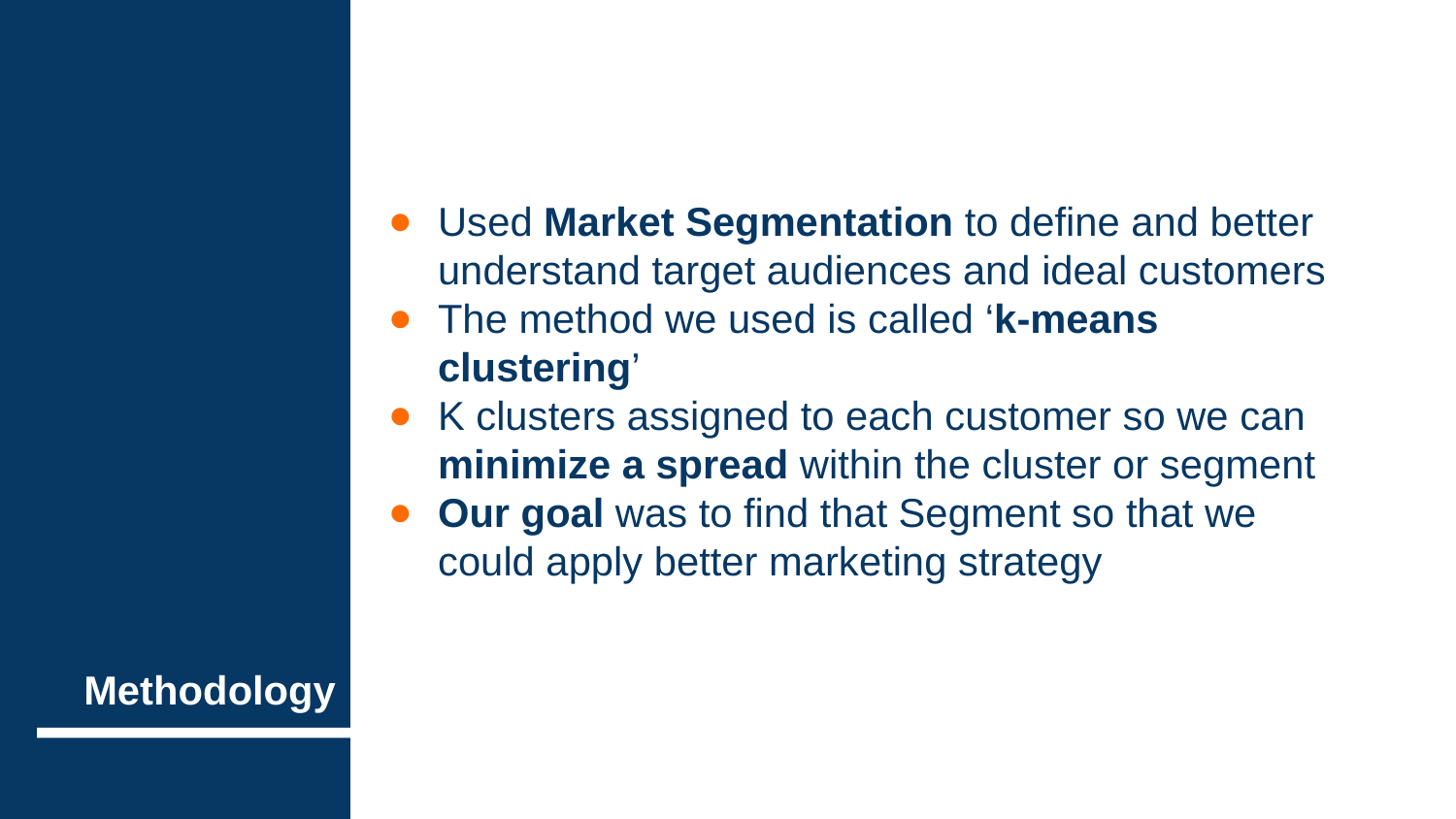

Used Market Segmentation to define and better understand target audiences and ideal customers
The method we used is called ‘k-means clustering’
K clusters assigned to each customer so we can minimize a spread within the cluster or segment
Our goal was to find that Segment so that we could apply better marketing strategy

# Methodology